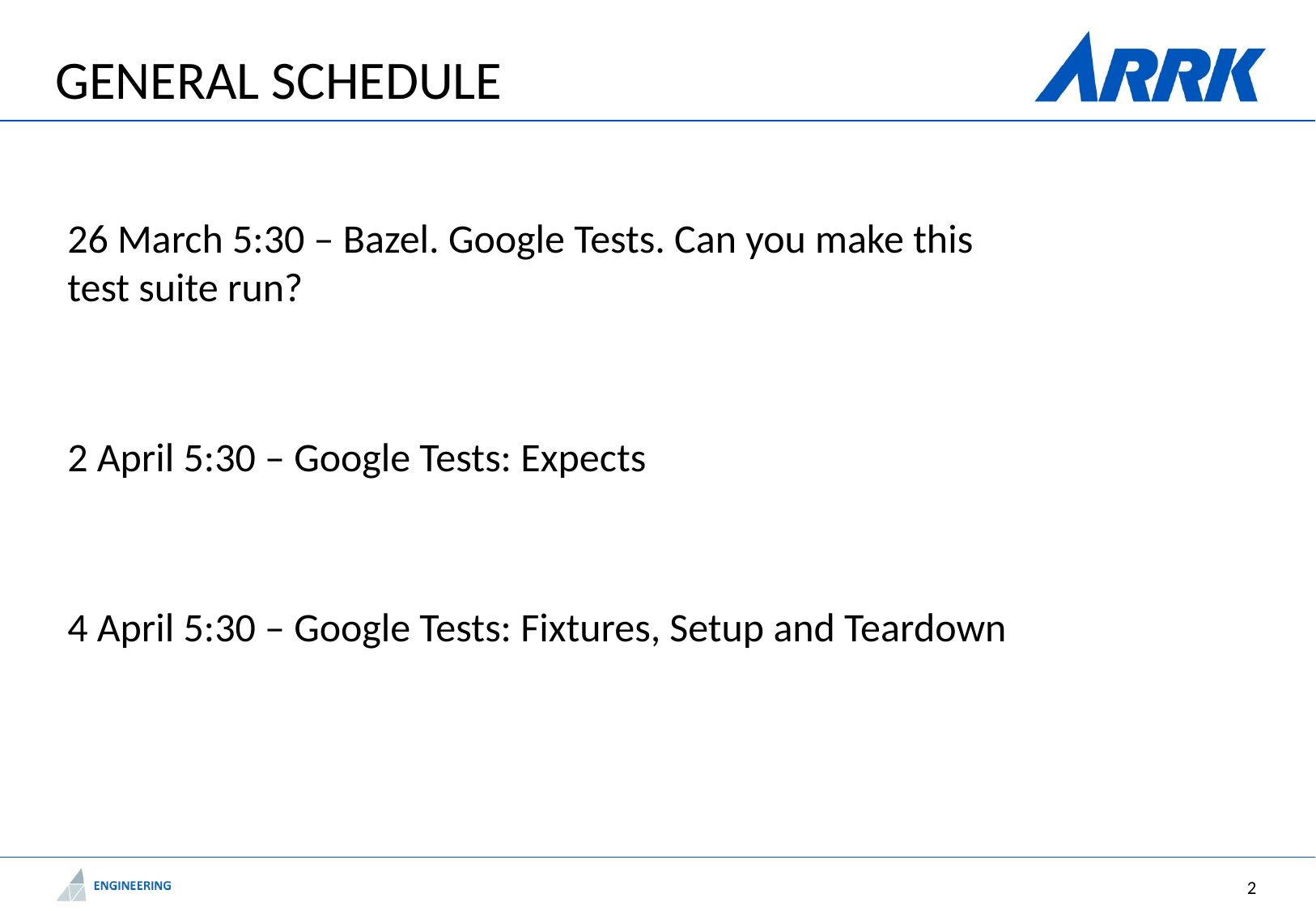

# General Schedule
26 March 5:30 – Bazel. Google Tests. Can you make this test suite run?

2 April 5:30 – Google Tests: Expects

4 April 5:30 – Google Tests: Fixtures, Setup and Teardown